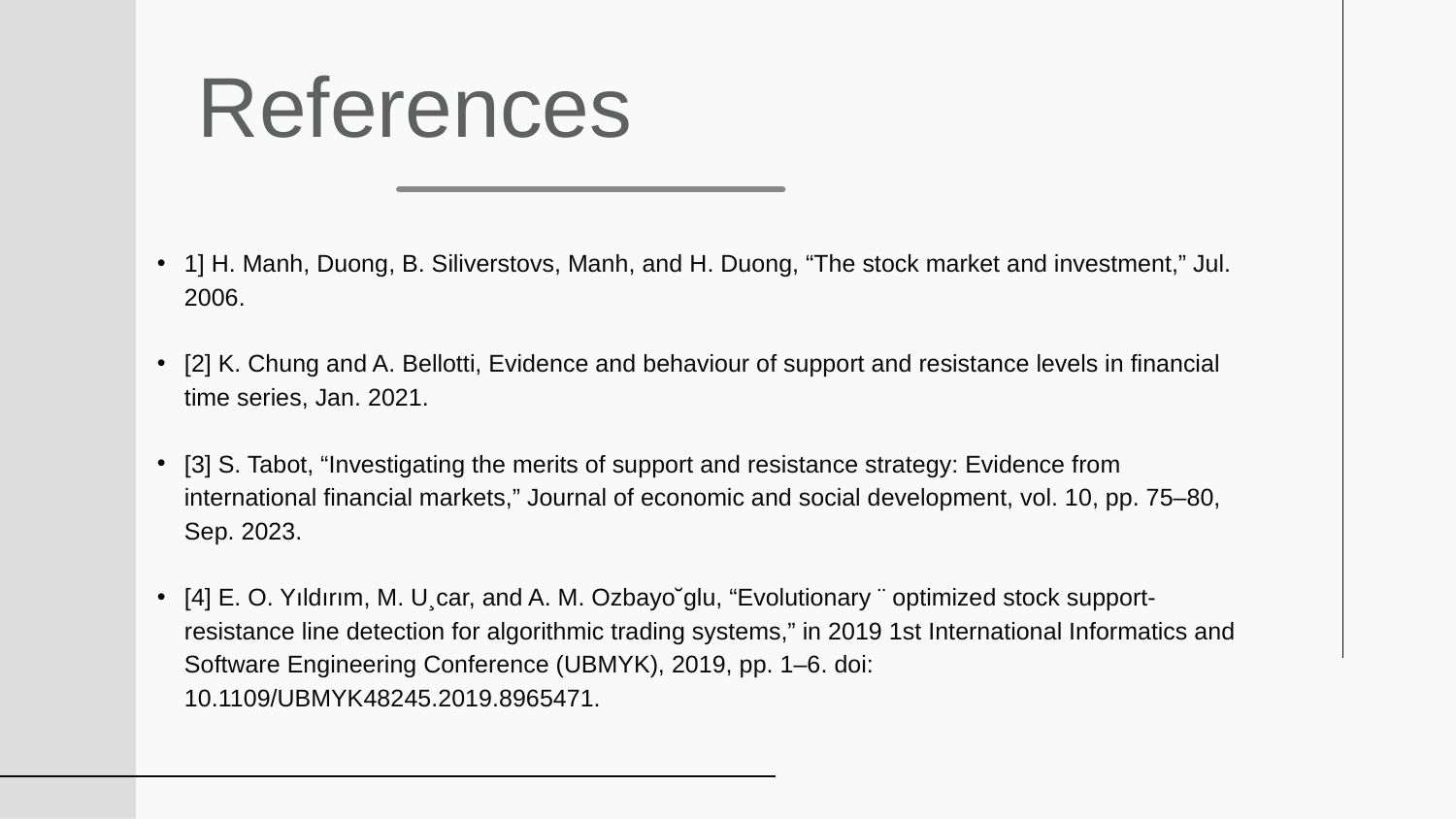

# References

1] H. Manh, Duong, B. Siliverstovs, Manh, and H. Duong, “The stock market and investment,” Jul. 2006.

[2] K. Chung and A. Bellotti, Evidence and behaviour of support and resistance levels in financial time series, Jan. 2021.

[3] S. Tabot, “Investigating the merits of support and resistance strategy: Evidence from international financial markets,” Journal of economic and social development, vol. 10, pp. 75–80, Sep. 2023.

[4] E. O. Yıldırım, M. U¸car, and A. M. Ozbayo˘glu, “Evolutionary ¨ optimized stock support-resistance line detection for algorithmic trading systems,” in 2019 1st International Informatics and Software Engineering Conference (UBMYK), 2019, pp. 1–6. doi: 10.1109/UBMYK48245.2019.8965471.